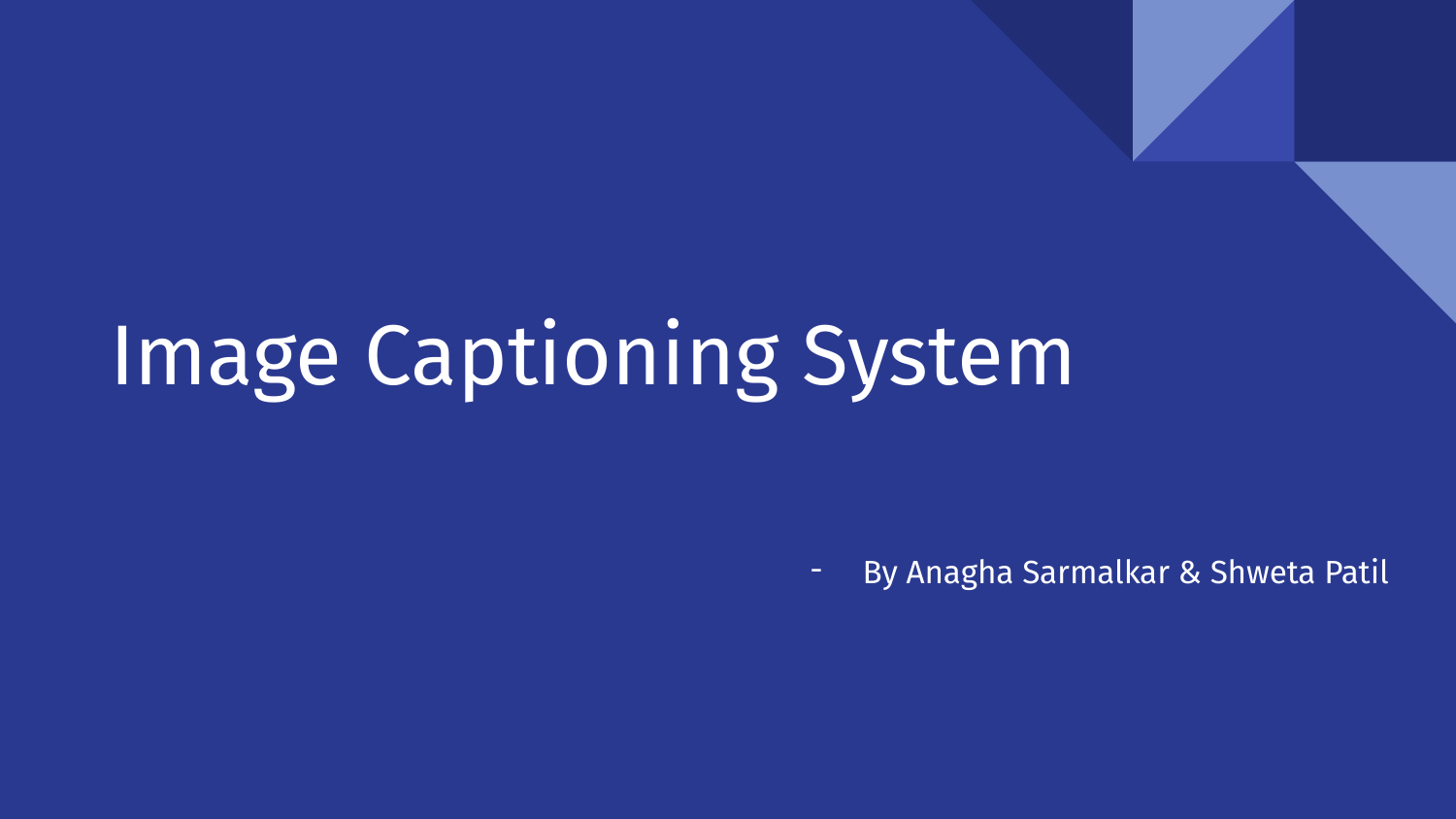

# Image Captioning System
By Anagha Sarmalkar & Shweta Patil